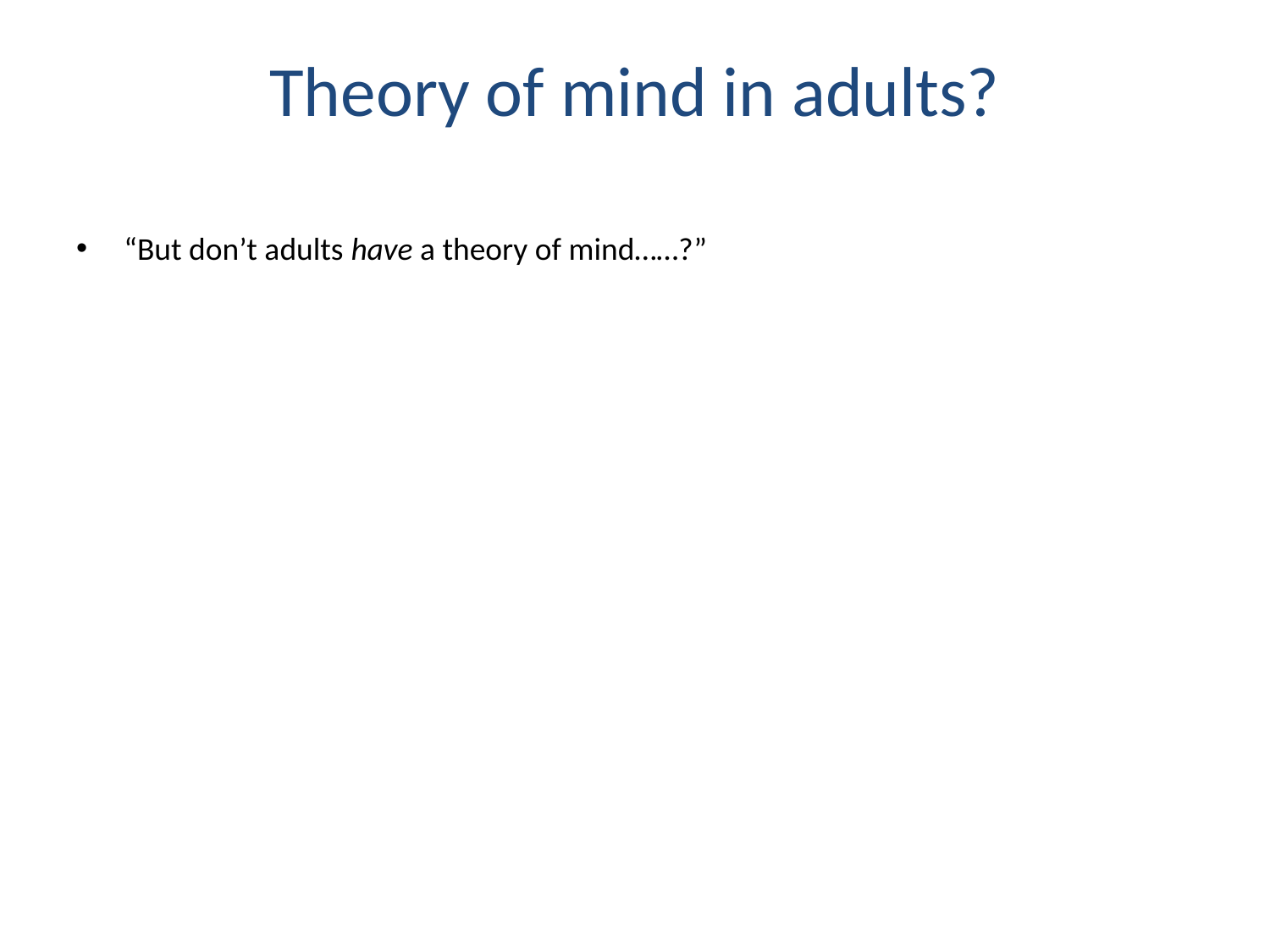

# Theory of mind in adults?
“But don’t adults have a theory of mind……?”